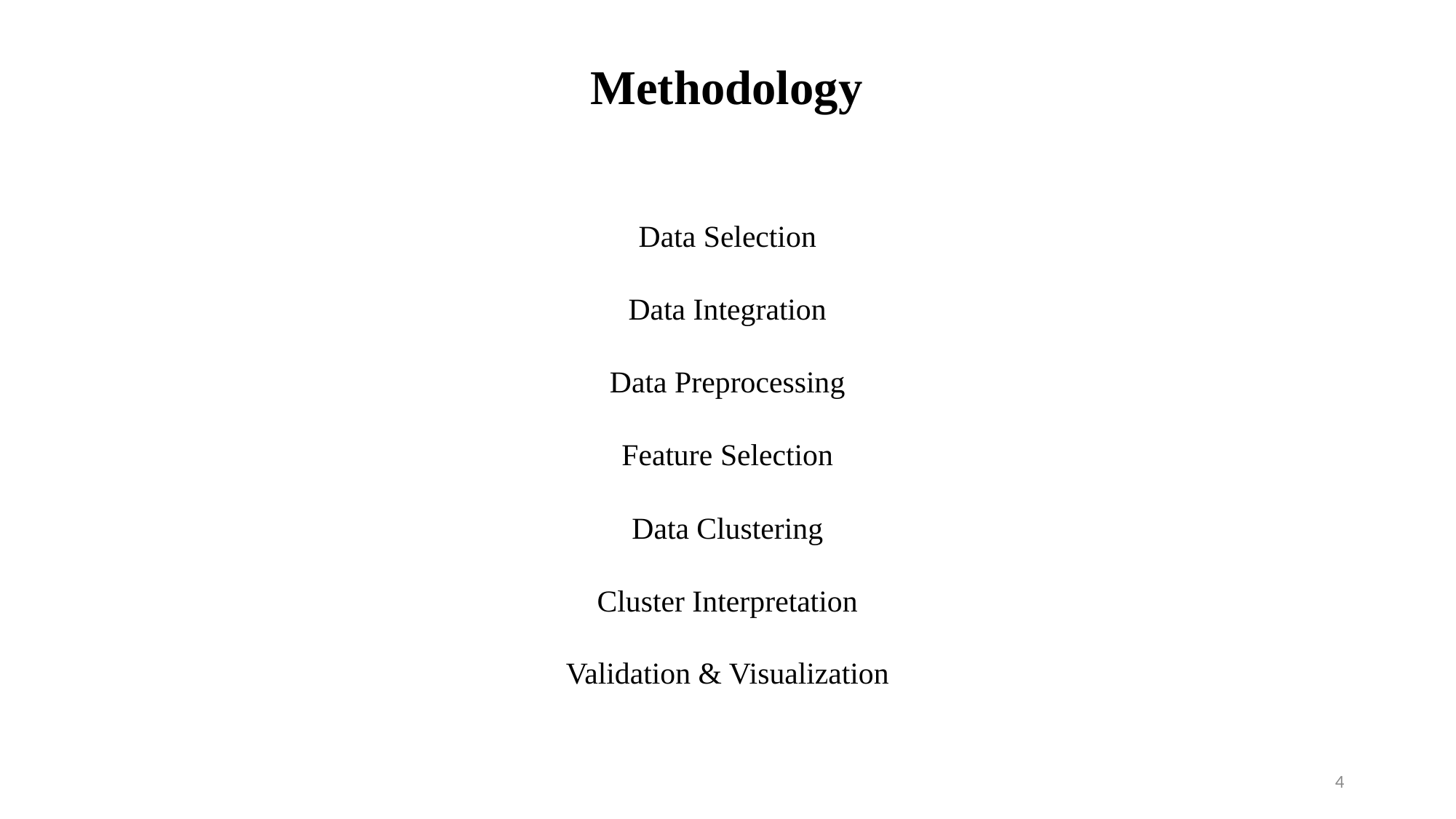

Methodology
Data Selection

Data Integration

Data Preprocessing

Feature Selection

Data Clustering

Cluster Interpretation

Validation & Visualization
4